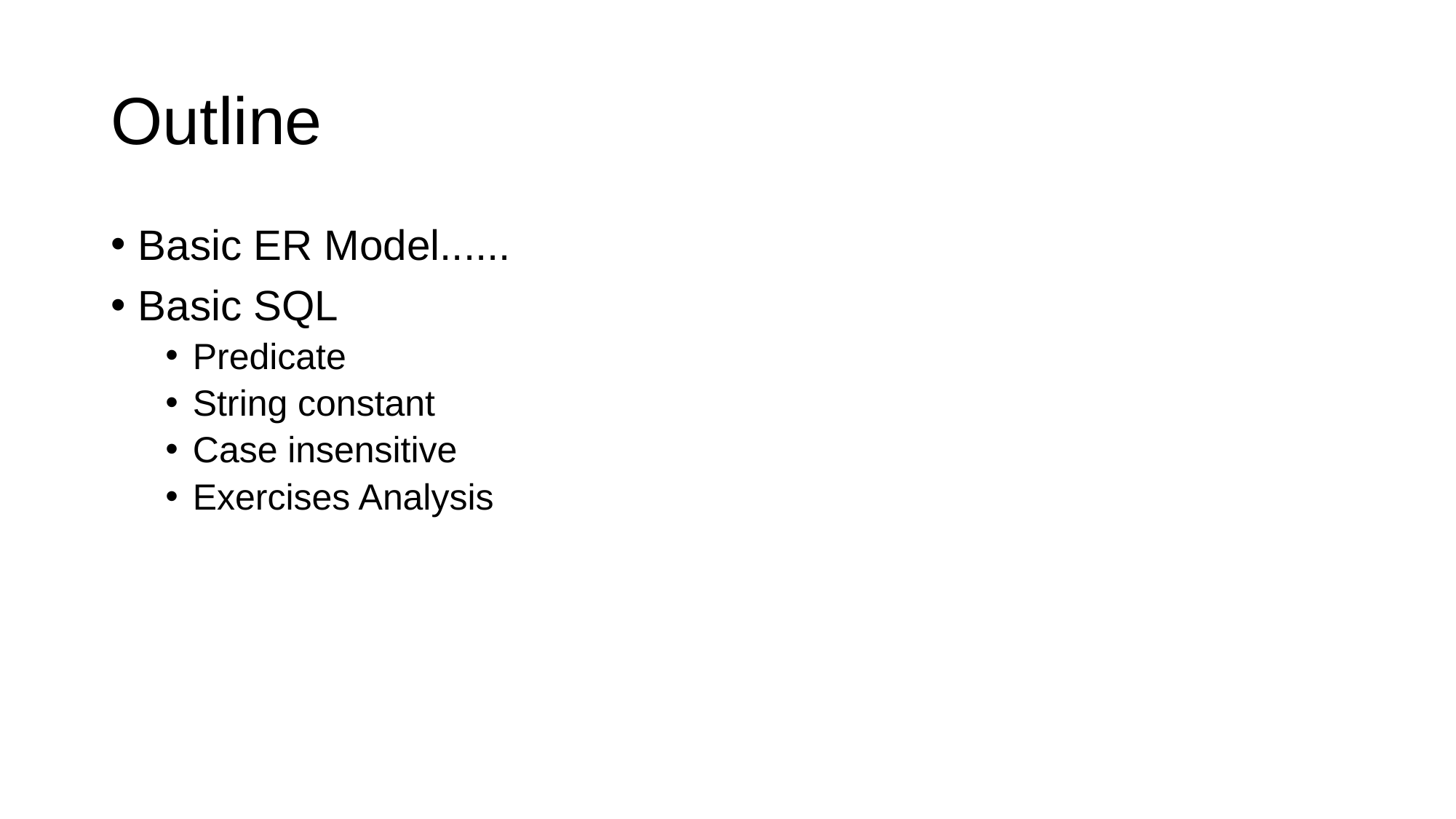

# Outline
Basic ER Model......
Basic SQL
Predicate
String constant
Case insensitive
Exercises Analysis